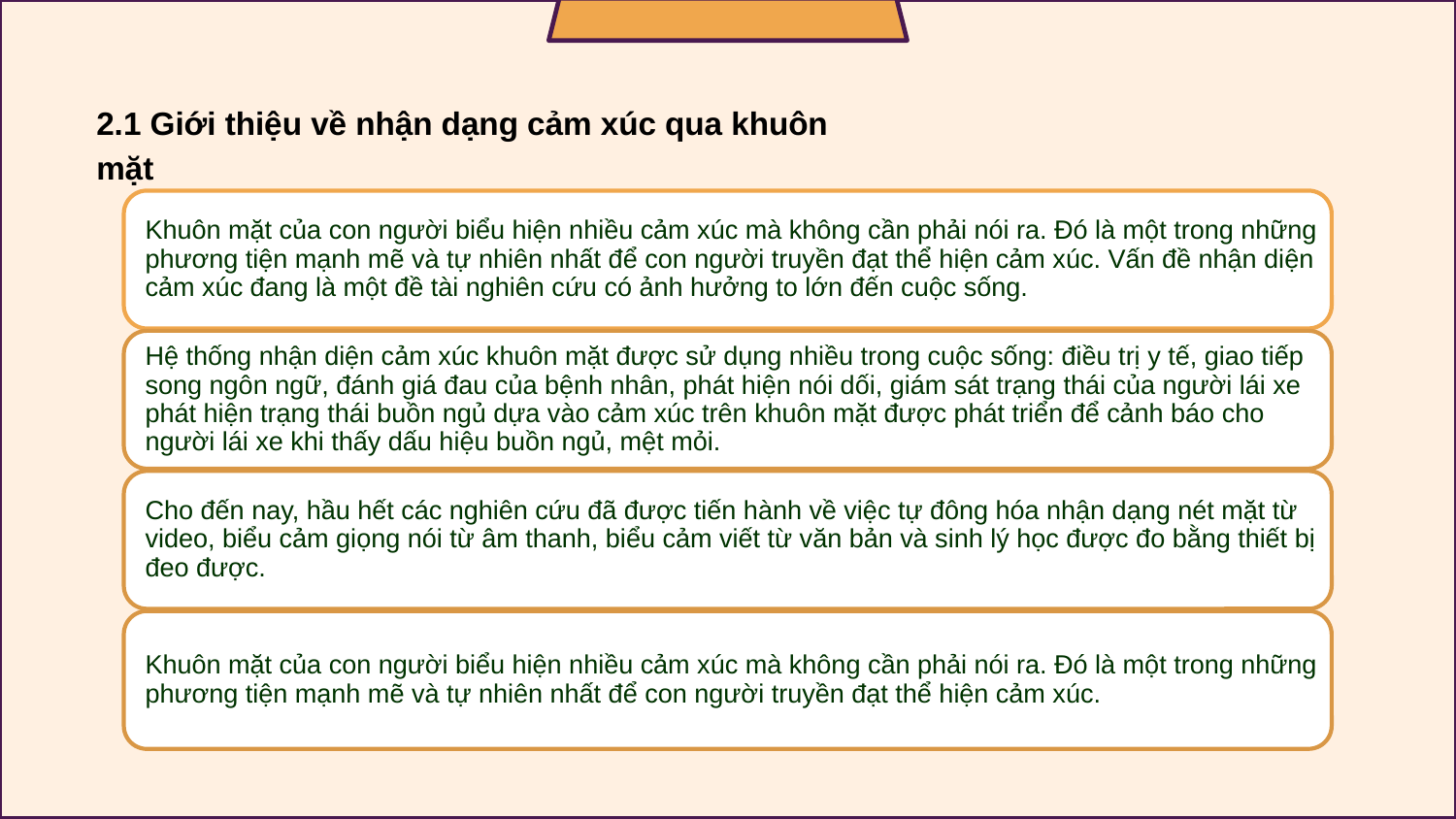

# 2.1 Giới thiệu về nhận dạng cảm xúc qua khuôn mặt
Khuôn mặt của con người biểu hiện nhiều cảm xúc mà không cần phải nói ra. Đó là một trong những phương tiện mạnh mẽ và tự nhiên nhất để con người truyền đạt thể hiện cảm xúc. Vấn đề nhận diện cảm xúc đang là một đề tài nghiên cứu có ảnh hưởng to lớn đến cuộc sống.
Hệ thống nhận diện cảm xúc khuôn mặt được sử dụng nhiều trong cuộc sống: điều trị y tế, giao tiếp song ngôn ngữ, đánh giá đau của bệnh nhân, phát hiện nói dối, giám sát trạng thái của người lái xe phát hiện trạng thái buồn ngủ dựa vào cảm xúc trên khuôn mặt được phát triển để cảnh báo cho người lái xe khi thấy dấu hiệu buồn ngủ, mệt mỏi.
Cho đến nay, hầu hết các nghiên cứu đã được tiến hành về việc tự đông hóa nhận dạng nét mặt từ video, biểu cảm giọng nói từ âm thanh, biểu cảm viết từ văn bản và sinh lý học được đo bằng thiết bị đeo được.
Khuôn mặt của con người biểu hiện nhiều cảm xúc mà không cần phải nói ra. Đó là một trong những phương tiện mạnh mẽ và tự nhiên nhất để con người truyền đạt thể hiện cảm xúc.